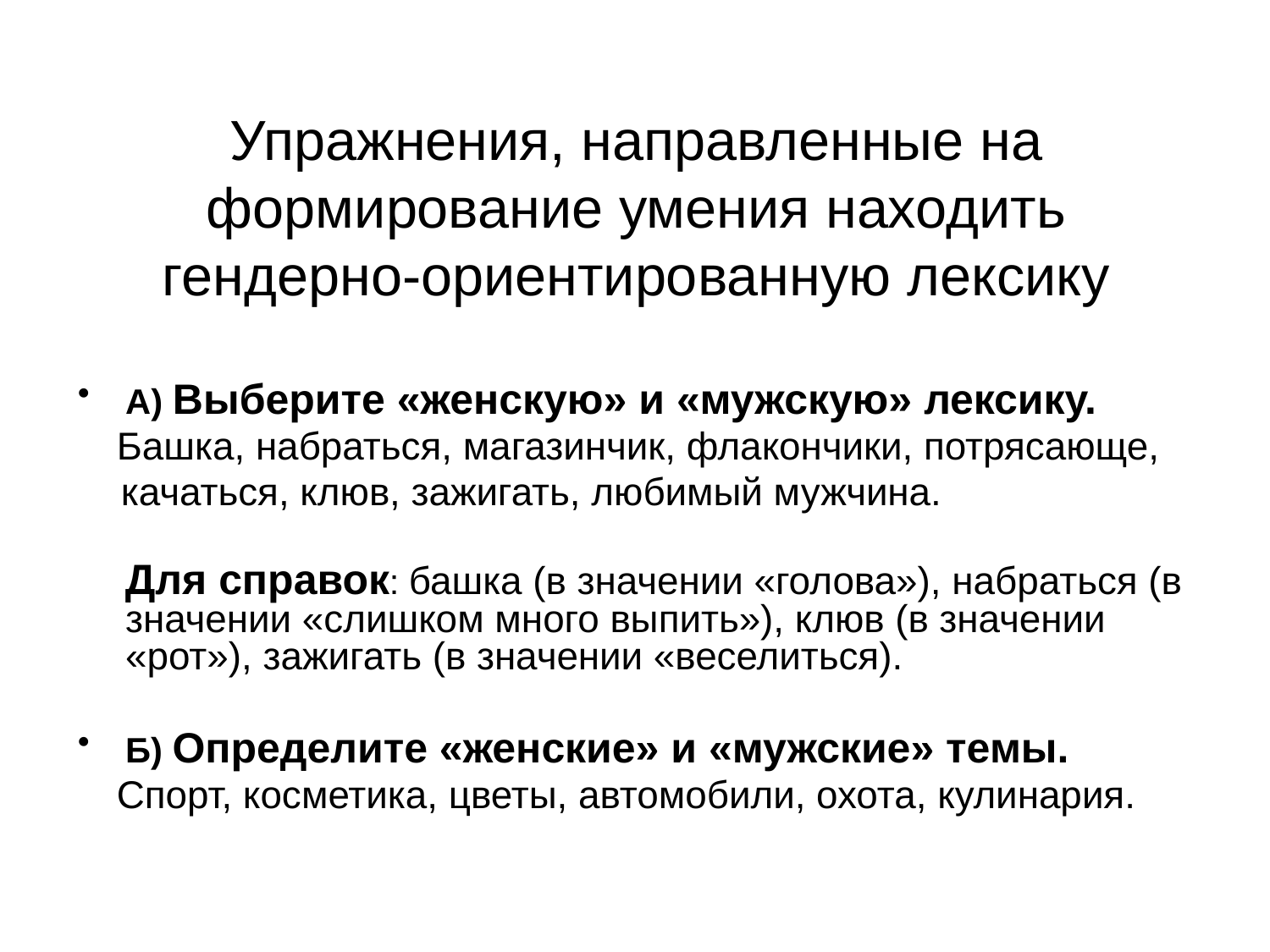

# Упражнения, направленные на формирование умения находить гендерно-ориентированную лексику
А) Выберите «женскую» и «мужскую» лексику.
    Башка, набраться, магазинчик, флакончики, потрясающе,
    качаться, клюв, зажигать, любимый мужчина.

    Для справок: башка (в значении «голова»), набраться (в значении «слишком много выпить»), клюв (в значении «рот»), зажигать (в значении «веселиться).

Б) Определите «женские» и «мужские» темы.
    Спорт, косметика, цветы, автомобили, охота, кулинария.